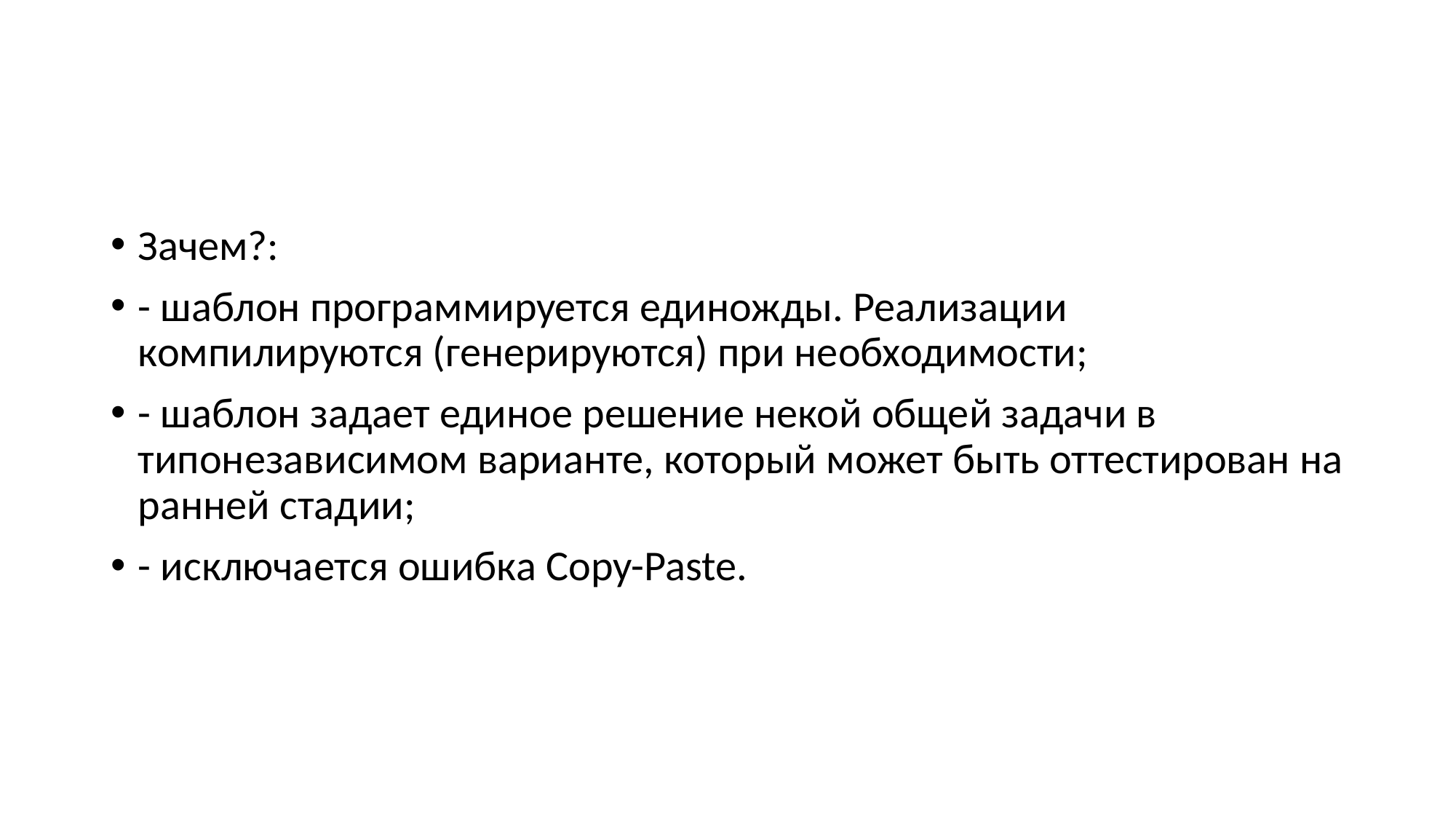

#
Зачем?:
- шаблон программируется единожды. Реализации компилируются (генерируются) при необходимости;
- шаблон задает единое решение некой общей задачи в типонезависимом варианте, который может быть оттестирован на ранней стадии;
- исключается ошибка Copy-Paste.